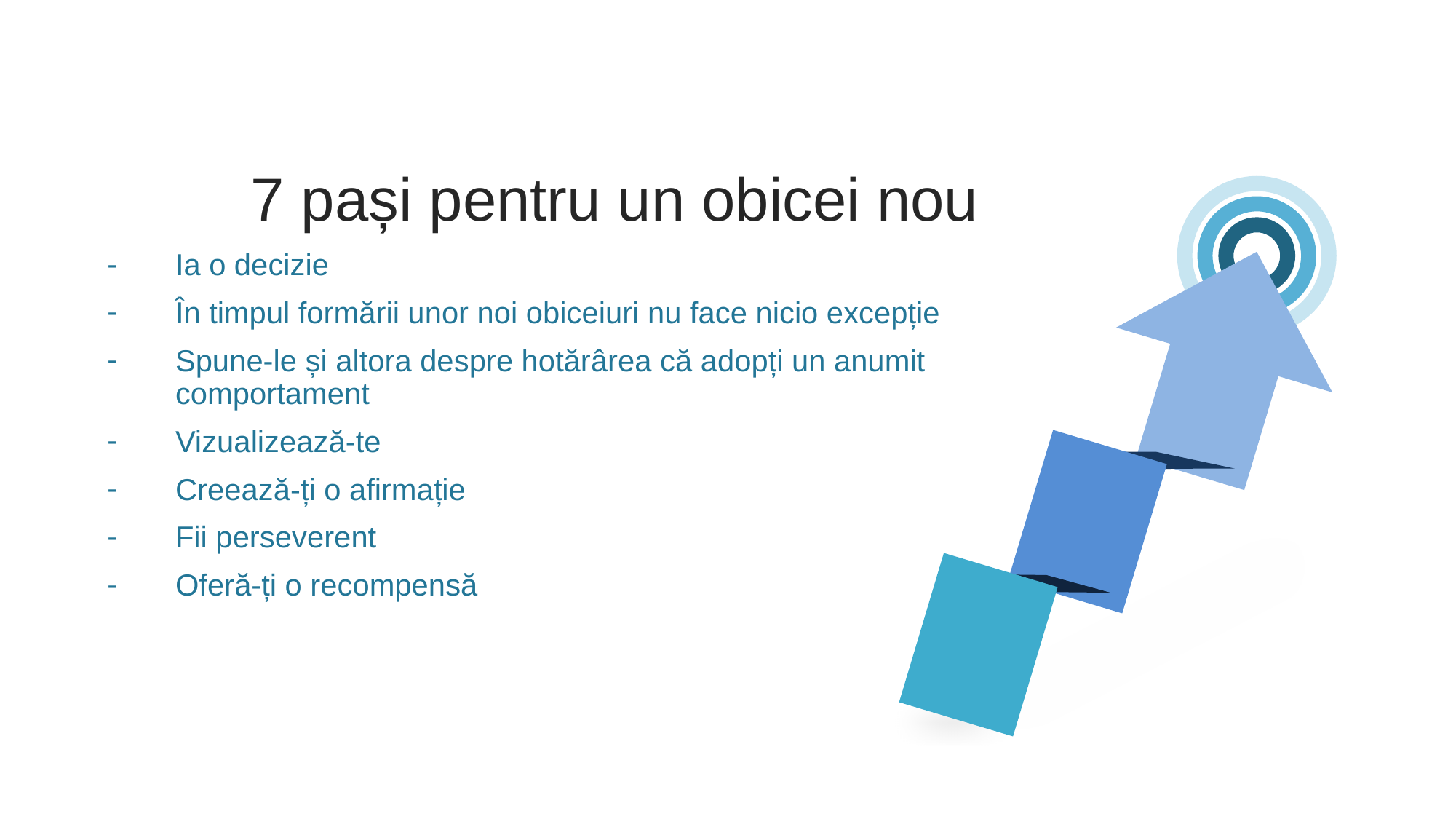

7 pași pentru un obicei nou
Ia o decizie
În timpul formării unor noi obiceiuri nu face nicio excepție
Spune-le și altora despre hotărârea că adopți un anumit comportament
Vizualizează-te
Creează-ți o afirmație
Fii perseverent
Oferă-ți o recompensă